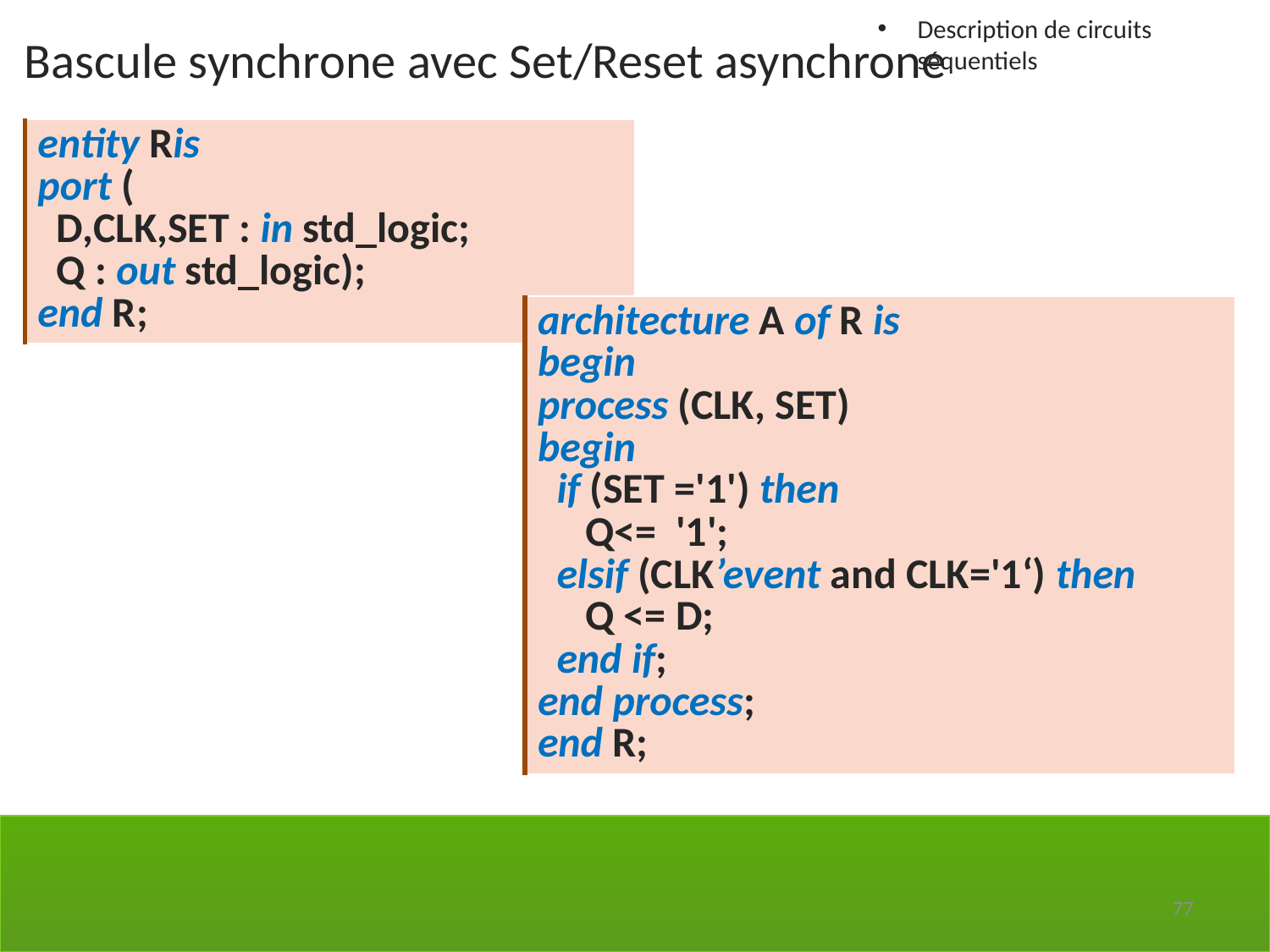

Bascule synchrone avec Set/Reset asynchrone
Description de circuits séquentiels
| entity Ris port ( D,CLK,SET : in std\_logic; Q : out std\_logic); end R; |
| --- |
| architecture A of R is begin process (CLK, SET) begin if (SET ='1') then Q<= '1'; elsif (CLK’event and CLK='1‘) then Q <= D; end if; end process; end R; |
| --- |
77